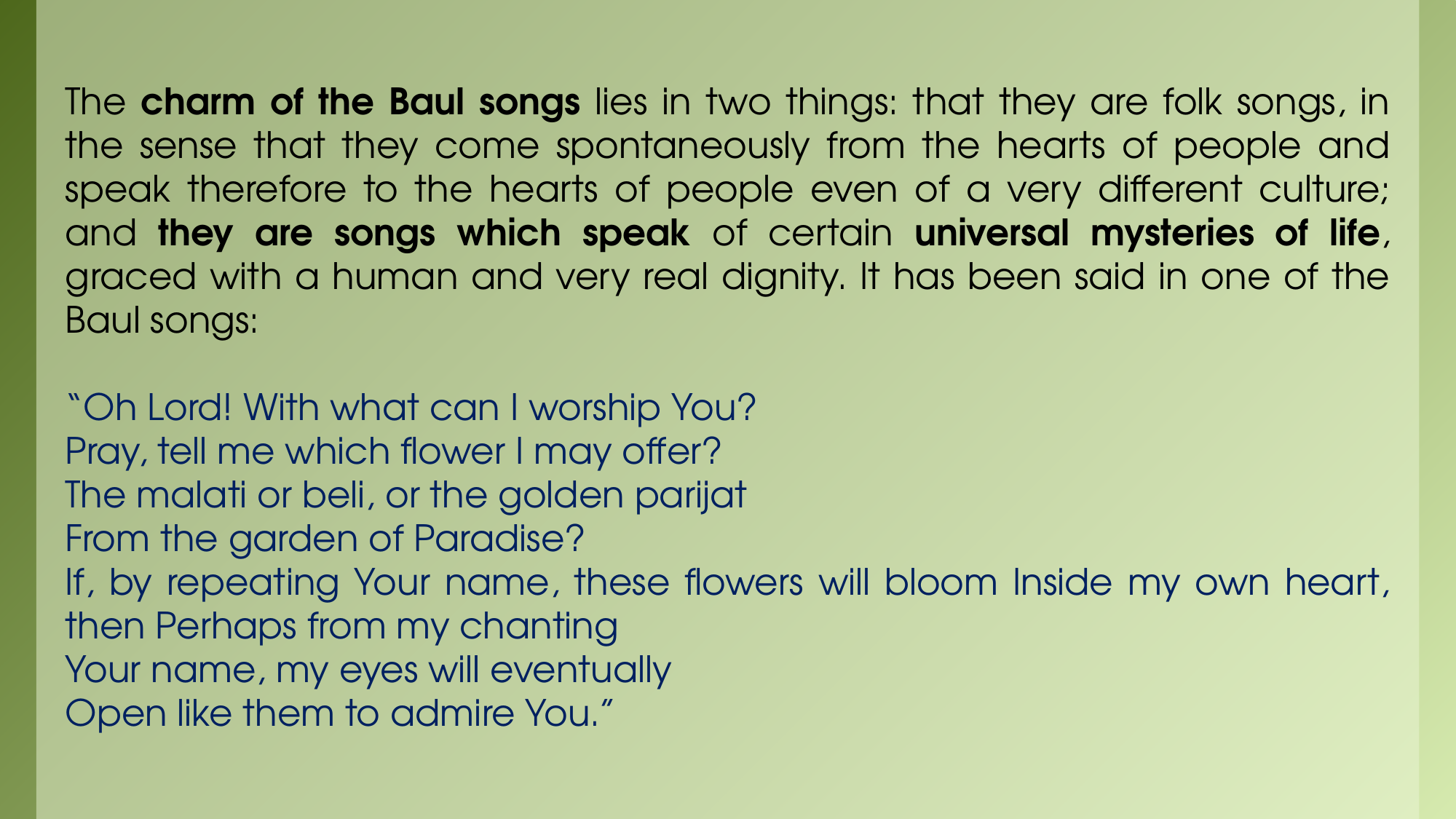

The charm of the Baul songs lies in two things: that they are folk songs, in the sense that they come spontaneously from the hearts of people and speak therefore to the hearts of people even of a very different culture; and they are songs which speak of certain universal mysteries of life, graced with a human and very real dignity. It has been said in one of the Baul songs:

“Oh Lord! With what can I worship You?
Pray, tell me which flower I may offer?
The malati or beli, or the golden parijat
From the garden of Paradise?
If, by repeating Your name, these flowers will bloom Inside my own heart, then Perhaps from my chanting
Your name, my eyes will eventually
Open like them to admire You.”